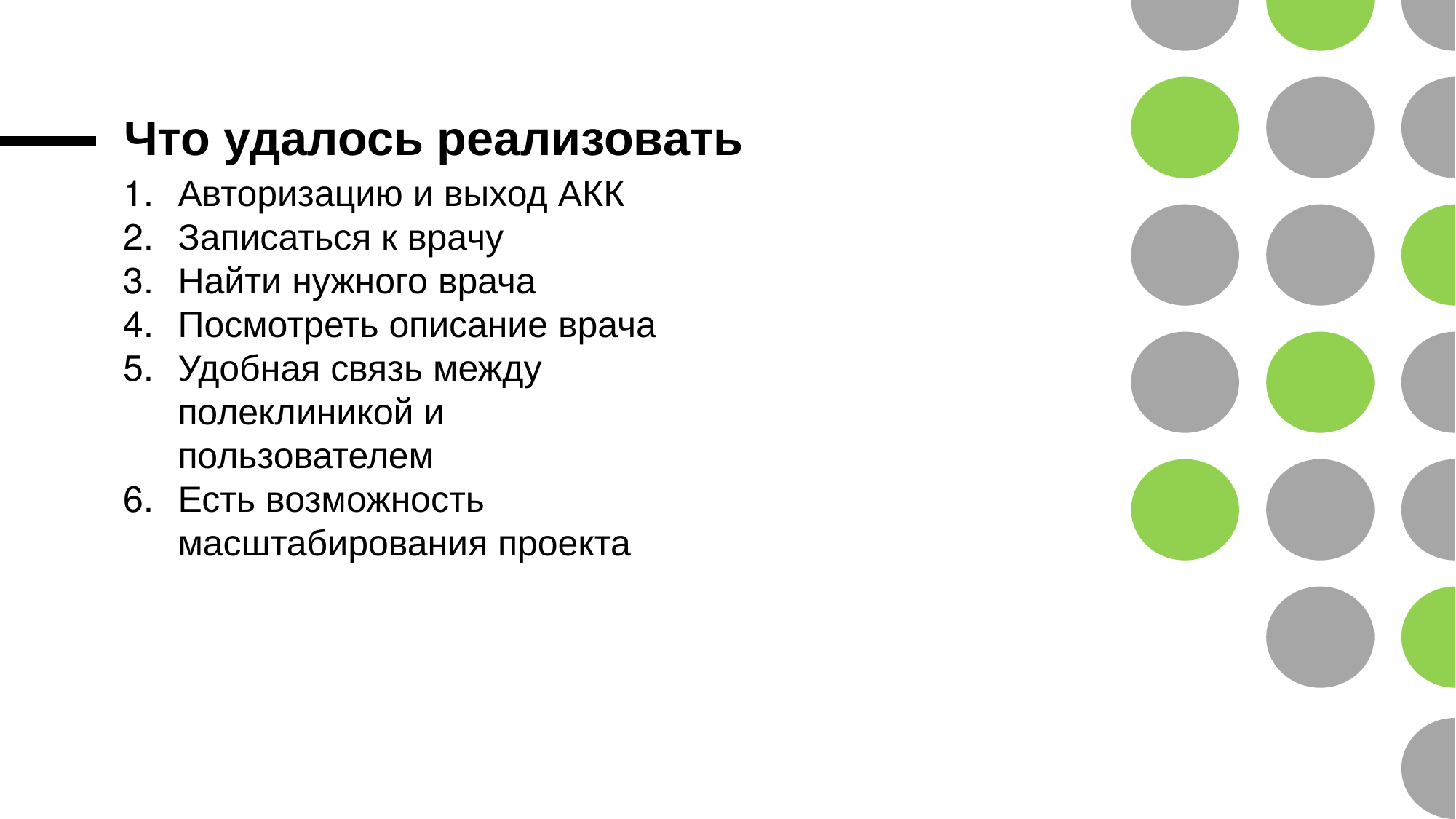

# Что удалось реализовать
Авторизацию и выход АКК
Записаться к врачу
Найти нужного врача
Посмотреть описание врача
Удобная связь между полеклиникой и пользователем
Есть возможность масштабирования проекта